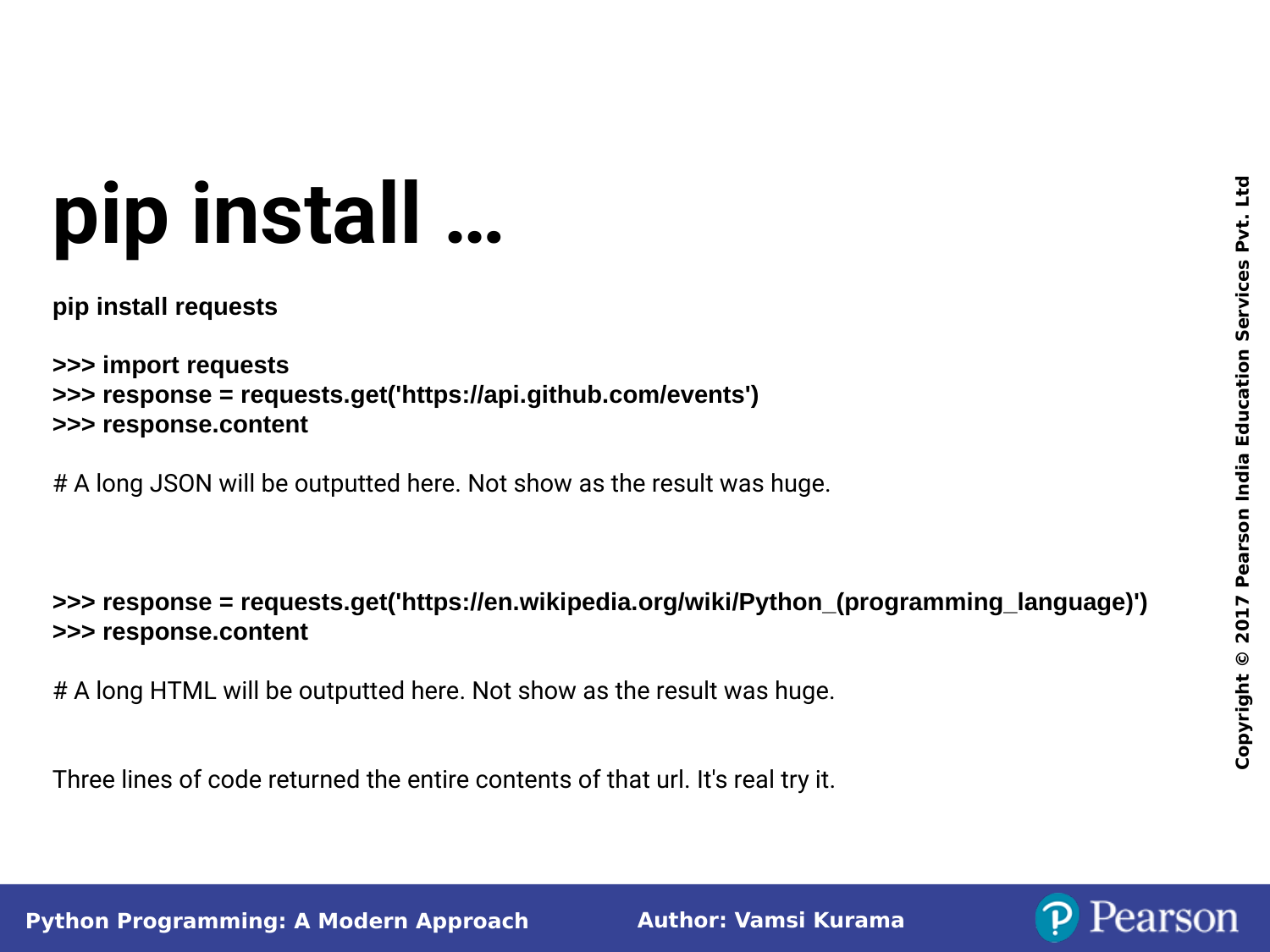

pip install …

pip install requests

>>> import requests
>>> response = requests.get('https://api.github.com/events')
>>> response.content

# A long JSON will be outputted here. Not show as the result was huge.

>>> response = requests.get('https://en.wikipedia.org/wiki/Python_(programming_language)')
>>> response.content

# A long HTML will be outputted here. Not show as the result was huge.

Three lines of code returned the entire contents of that url. It's real try it.